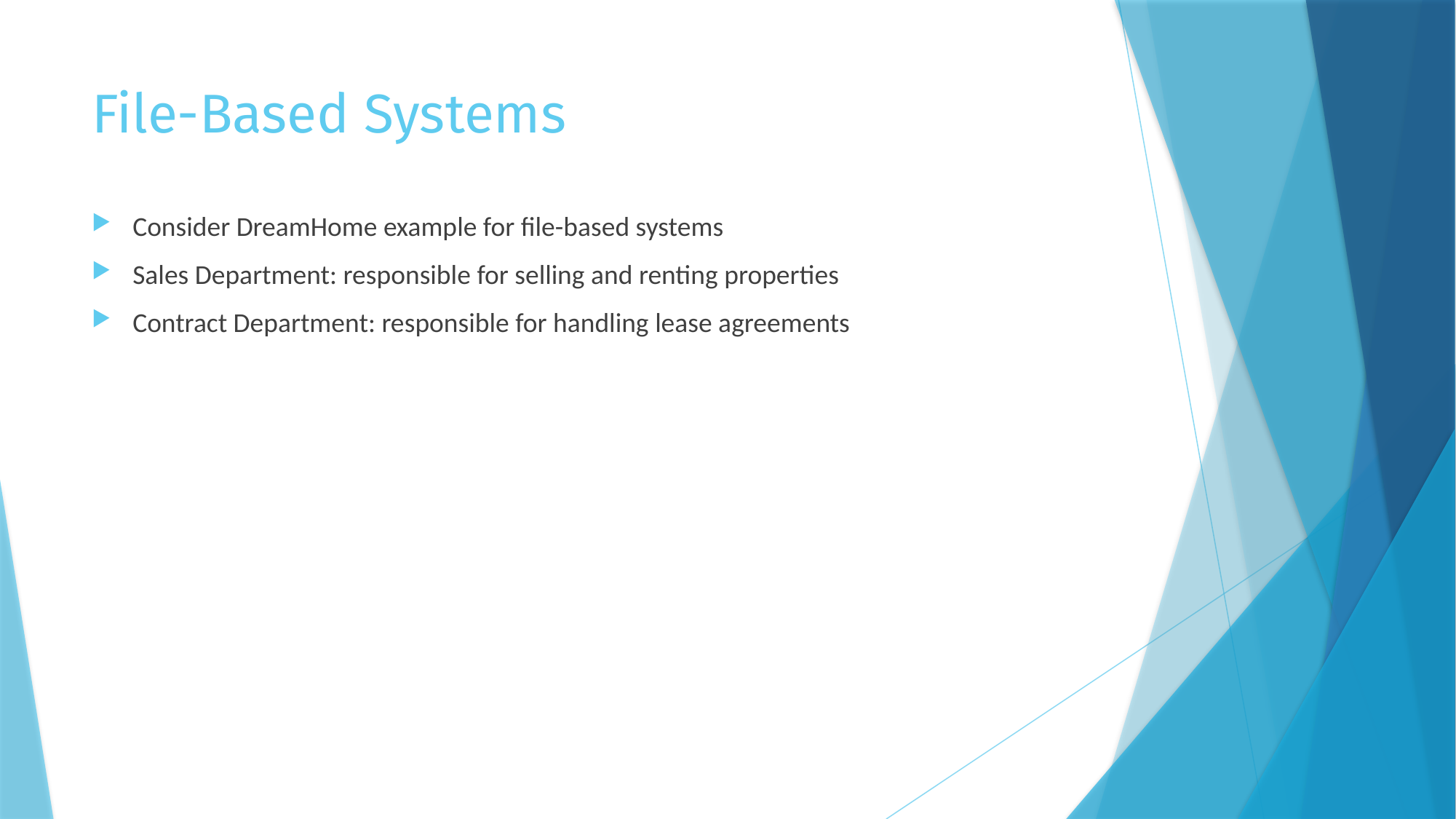

# File-Based Systems
Consider DreamHome example for file-based systems
Sales Department: responsible for selling and renting properties
Contract Department: responsible for handling lease agreements